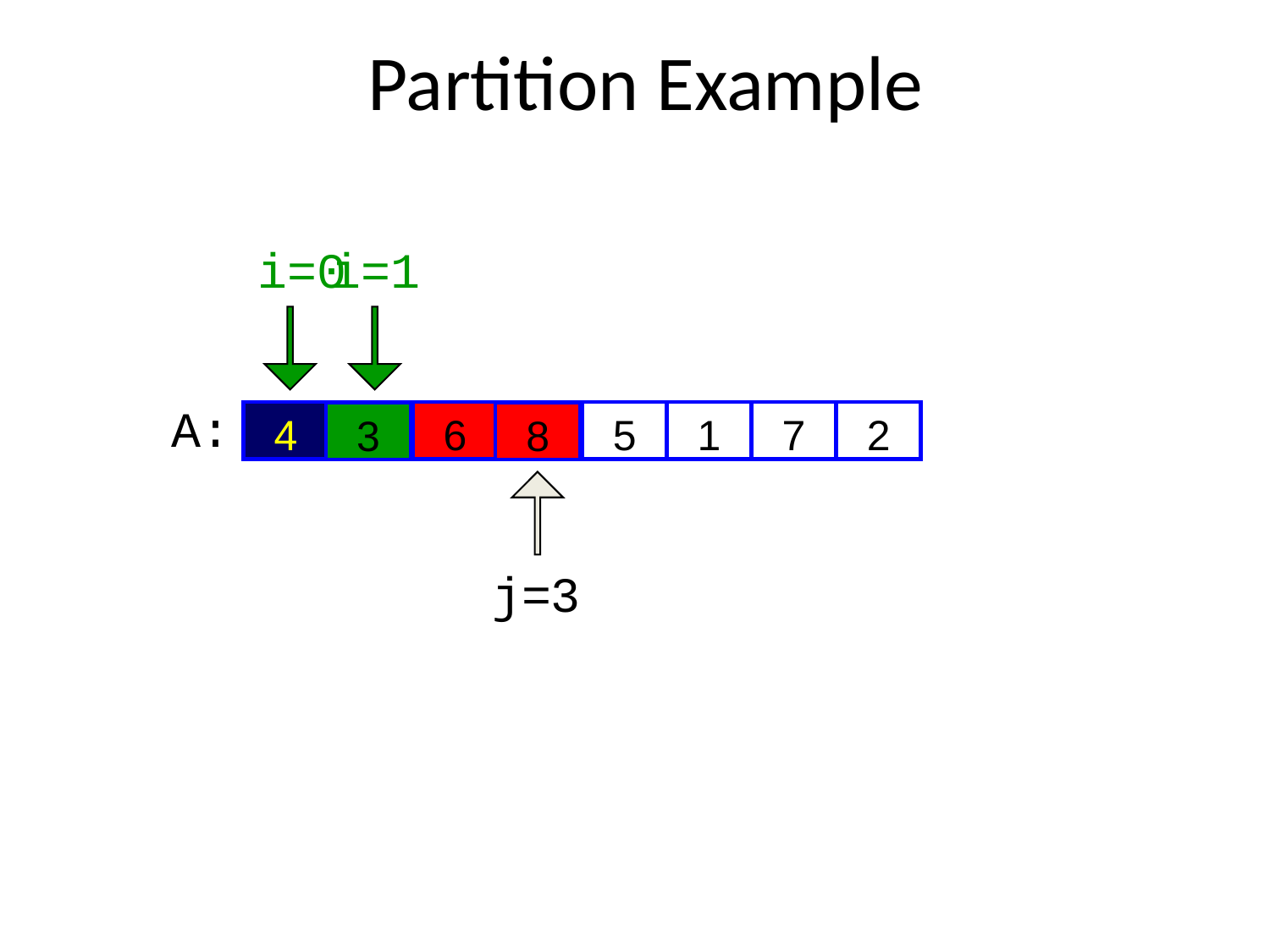

# Partition Example
i=1

i=0

A:
4
6
3
5
1
7
2
8
3
3
8

j=3